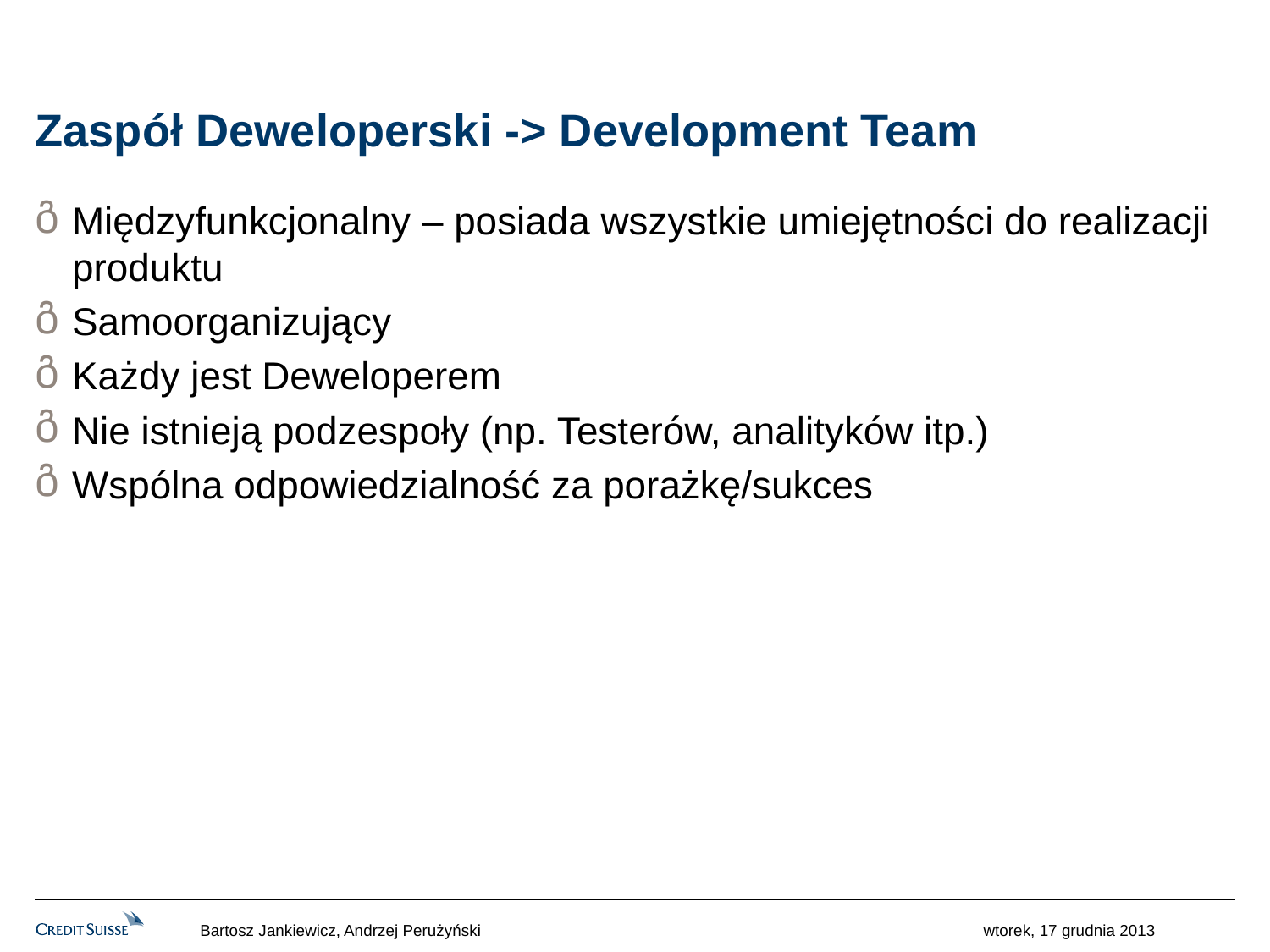

# Zaspół Deweloperski -> Development Team
Międzyfunkcjonalny – posiada wszystkie umiejętności do realizacji produktu
Samoorganizujący
Każdy jest Deweloperem
Nie istnieją podzespoły (np. Testerów, analityków itp.)
Wspólna odpowiedzialność za porażkę/sukces

Bartosz Jankiewicz, Andrzej Perużyński
wtorek, 17 grudnia 2013